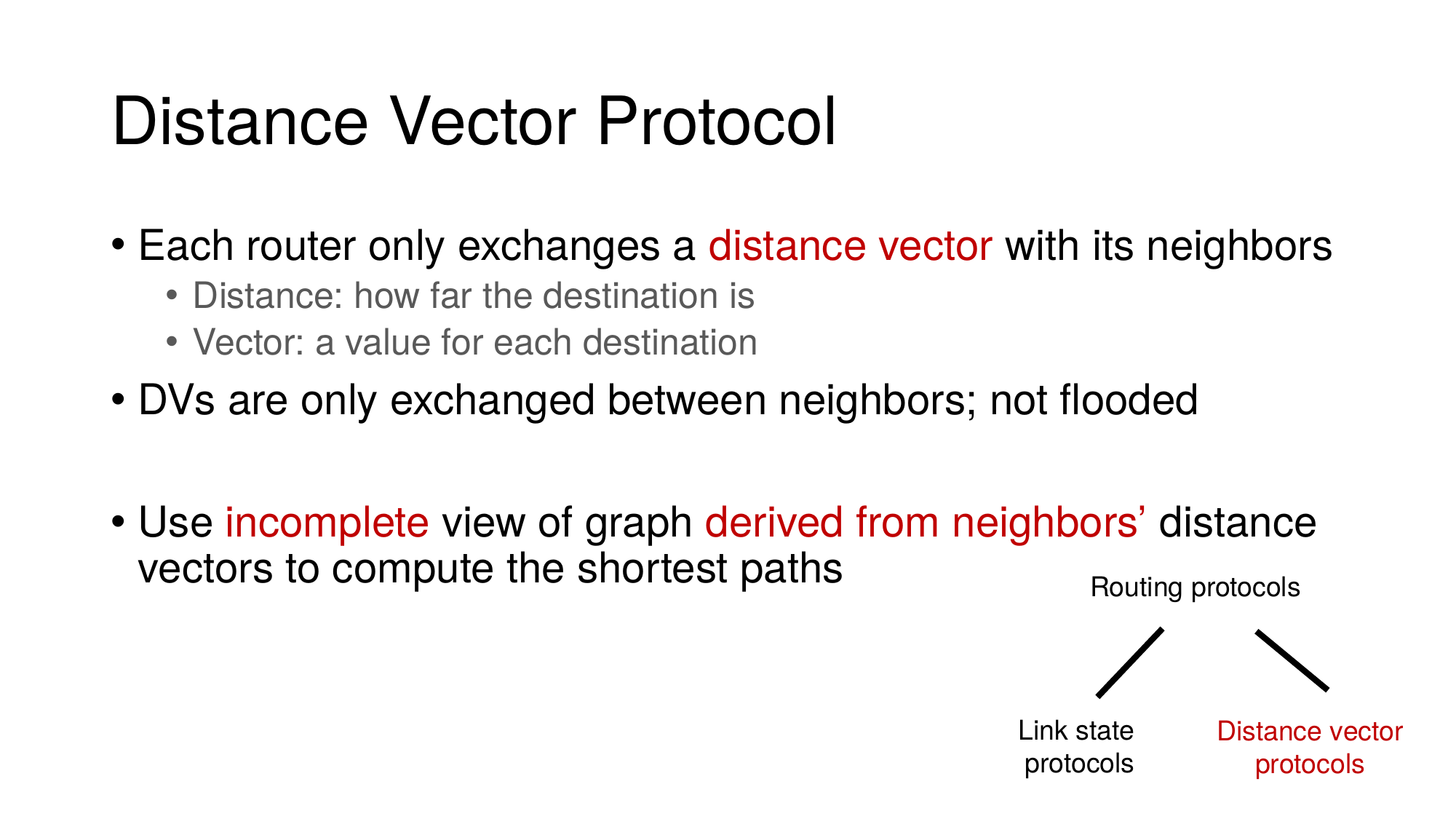

# Distance Vector Protocol
Each router only exchanges a distance vector with its neighbors
Distance: how far the destination is
Vector: a value for each destination
DVs are only exchanged between neighbors; not flooded

Use incomplete view of graph derived from neighbors’ distance vectors to compute the shortest paths

Routing protocols
Link state
protocols
Distance vector protocols